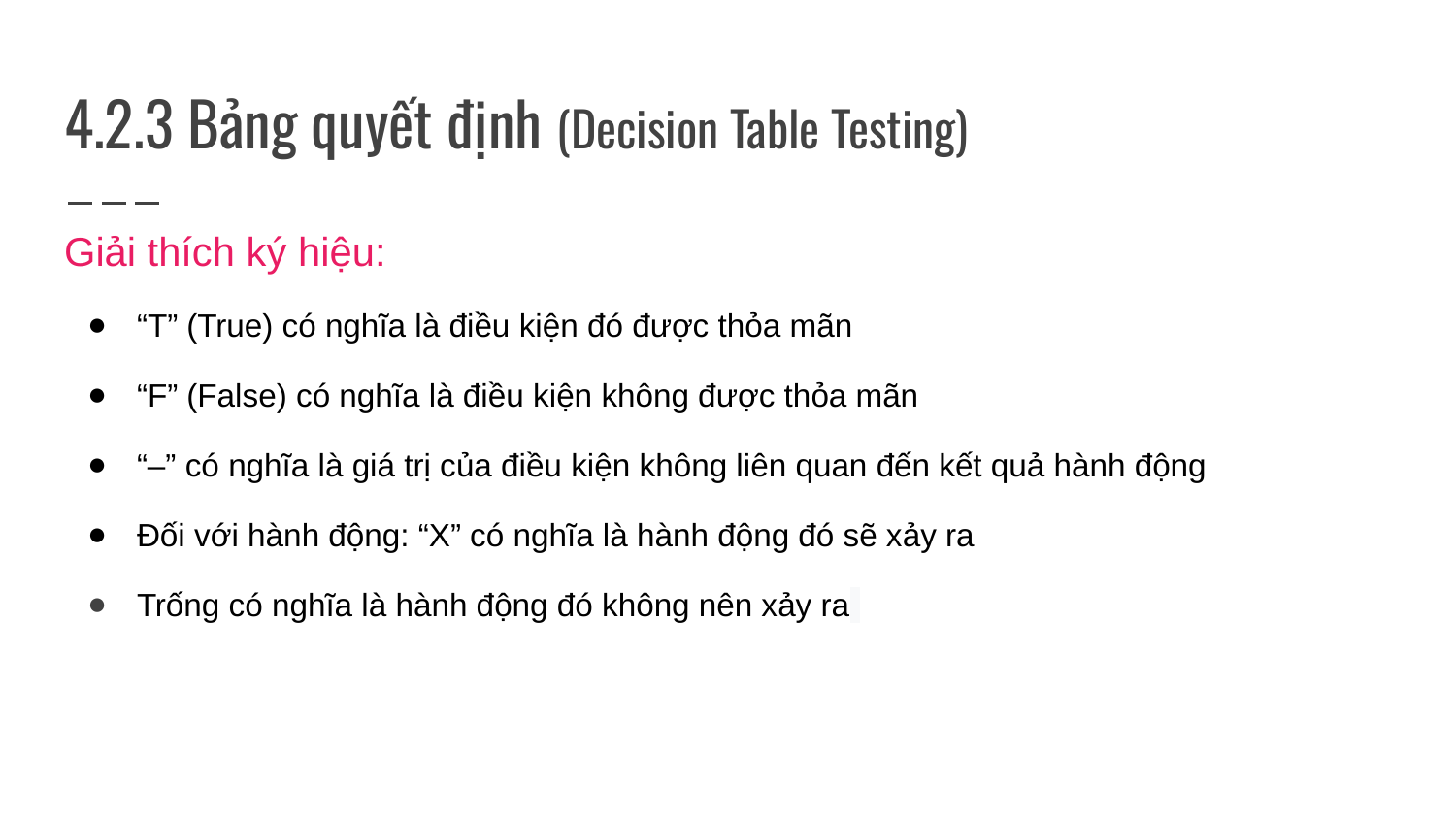

# 4.2.3 Bảng quyết định (Decision Table Testing)
Giải thích ký hiệu:
“T” (True) có nghĩa là điều kiện đó được thỏa mãn
“F” (False) có nghĩa là điều kiện không được thỏa mãn
“–” có nghĩa là giá trị của điều kiện không liên quan đến kết quả hành động
Đối với hành động: “X” có nghĩa là hành động đó sẽ xảy ra
Trống có nghĩa là hành động đó không nên xảy ra